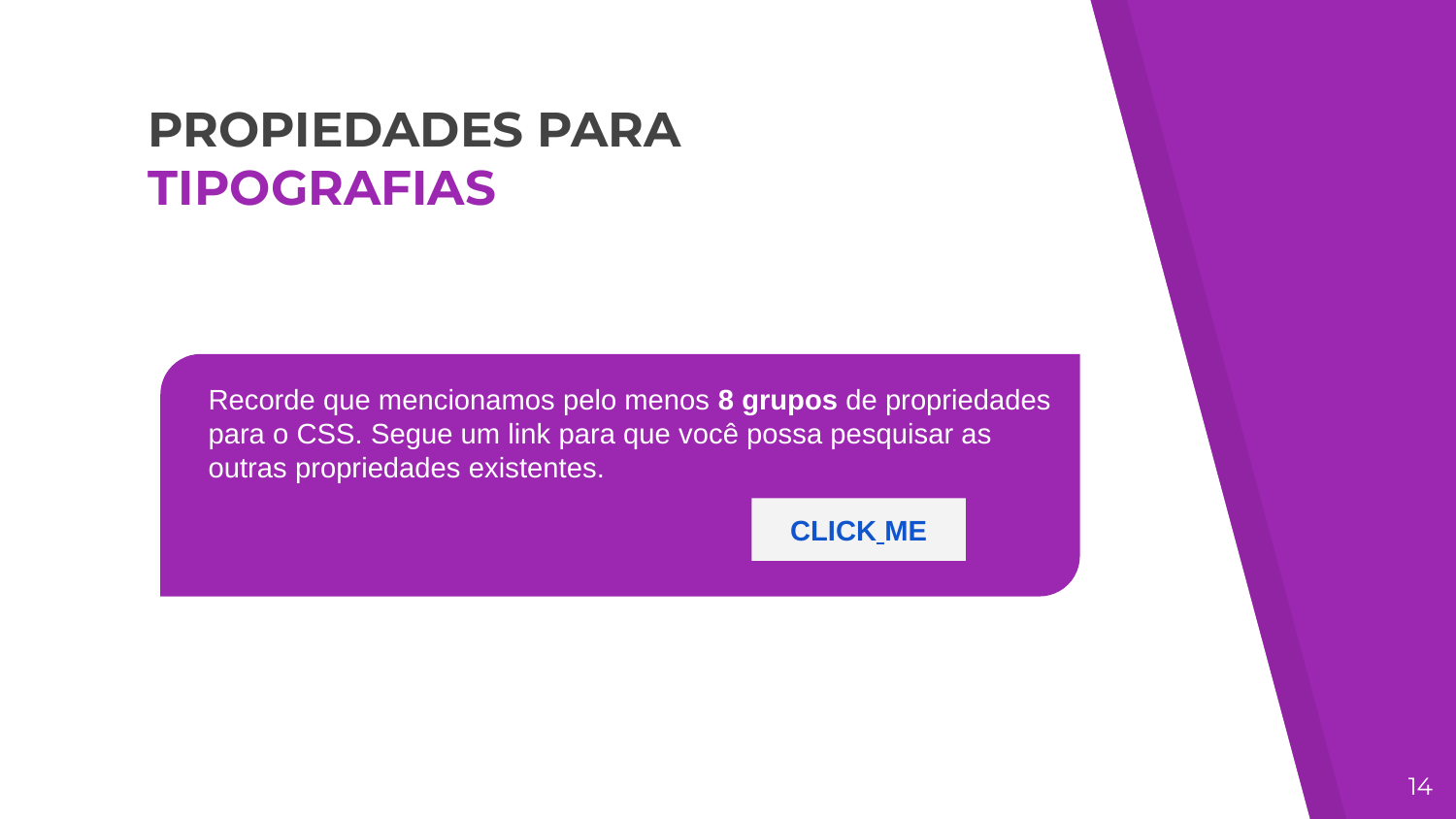

PROPIEDADES PARA
TIPOGRAFIAS

Recorde que mencionamos pelo menos 8 grupos de propriedades para o CSS. Segue um link para que você possa pesquisar as outras propriedades existentes.

CLICK ME
14